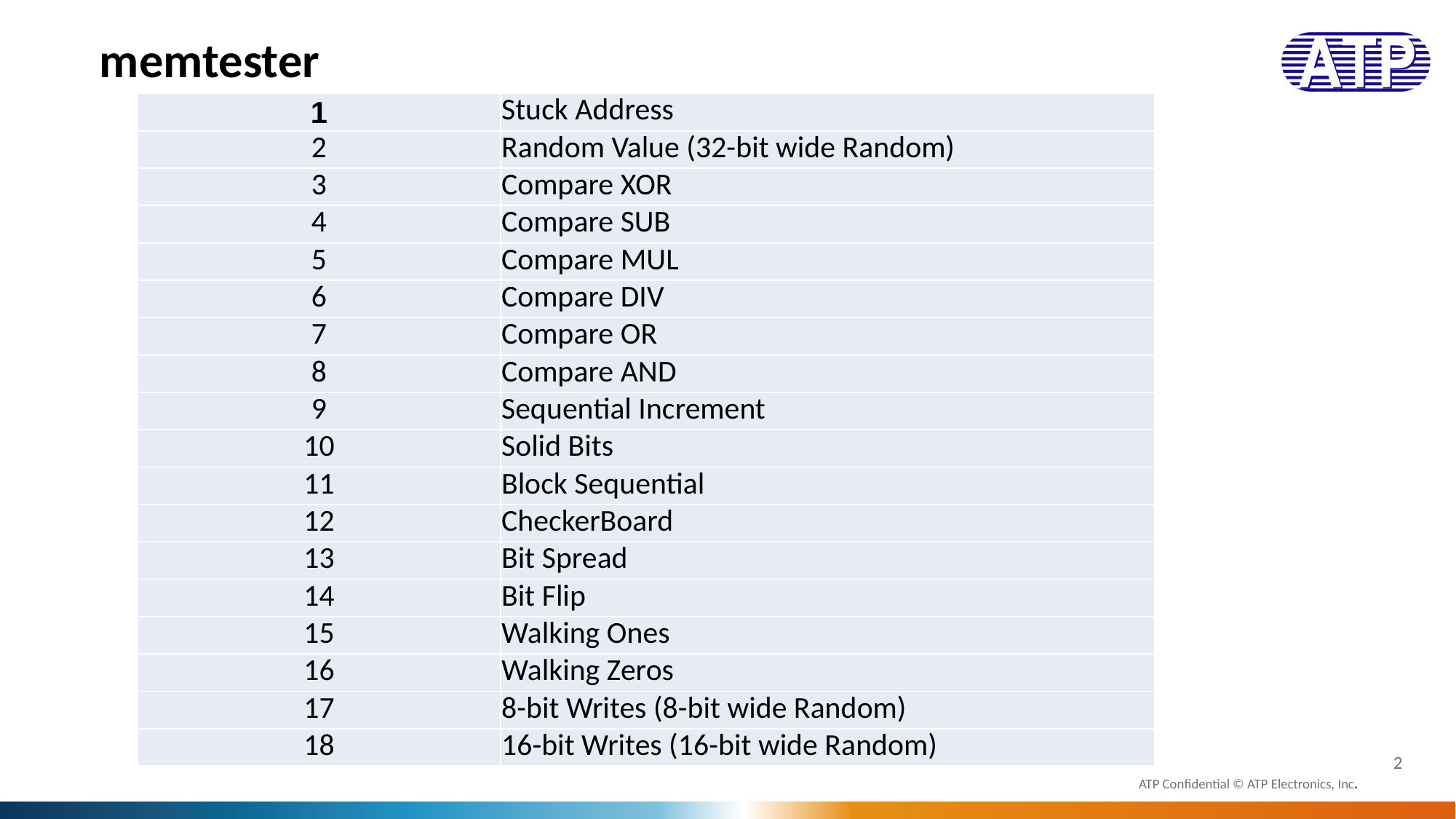

memtester
| 1 | Stuck Address |
| --- | --- |
| 2 | Random Value (32-bit wide Random) |
| 3 | Compare XOR |
| 4 | Compare SUB |
| 5 | Compare MUL |
| 6 | Compare DIV |
| 7 | Compare OR |
| 8 | Compare AND |
| 9 | Sequential Increment |
| 10 | Solid Bits |
| 11 | Block Sequential |
| 12 | CheckerBoard |
| 13 | Bit Spread |
| 14 | Bit Flip |
| 15 | Walking Ones |
| 16 | Walking Zeros |
| 17 | 8-bit Writes (8-bit wide Random) |
| 18 | 16-bit Writes (16-bit wide Random) |